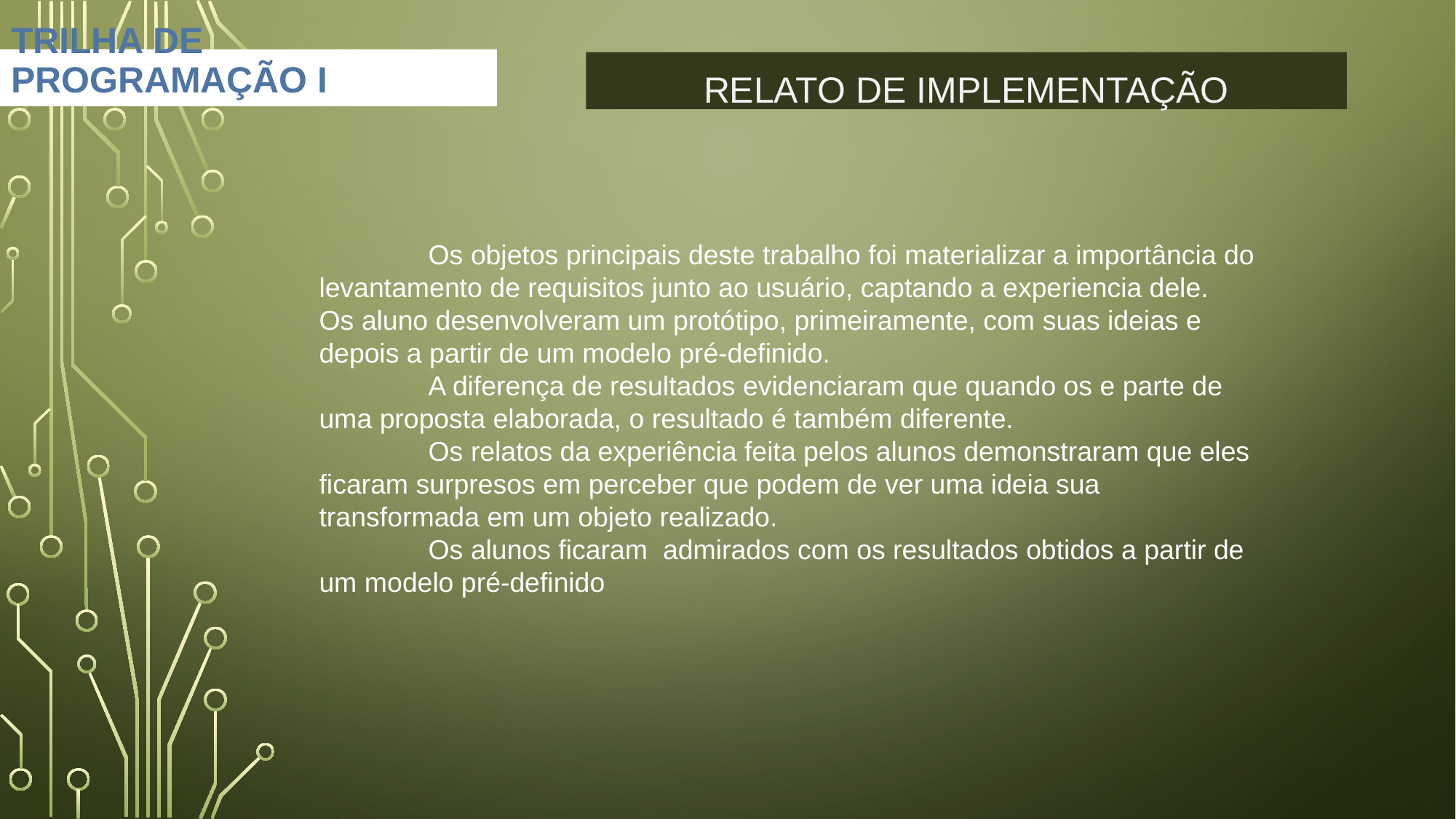

# TRILHA DE PROGRAMAÇÃO i
Relato de implementação
	Os objetos principais deste trabalho foi materializar a importância do levantamento de requisitos junto ao usuário, captando a experiencia dele.
Os aluno desenvolveram um protótipo, primeiramente, com suas ideias e depois a partir de um modelo pré-definido.
	A diferença de resultados evidenciaram que quando os e parte de uma proposta elaborada, o resultado é também diferente.
	Os relatos da experiência feita pelos alunos demonstraram que eles ficaram surpresos em perceber que podem de ver uma ideia sua transformada em um objeto realizado.
	Os alunos ficaram  admirados com os resultados obtidos a partir de um modelo pré-definido